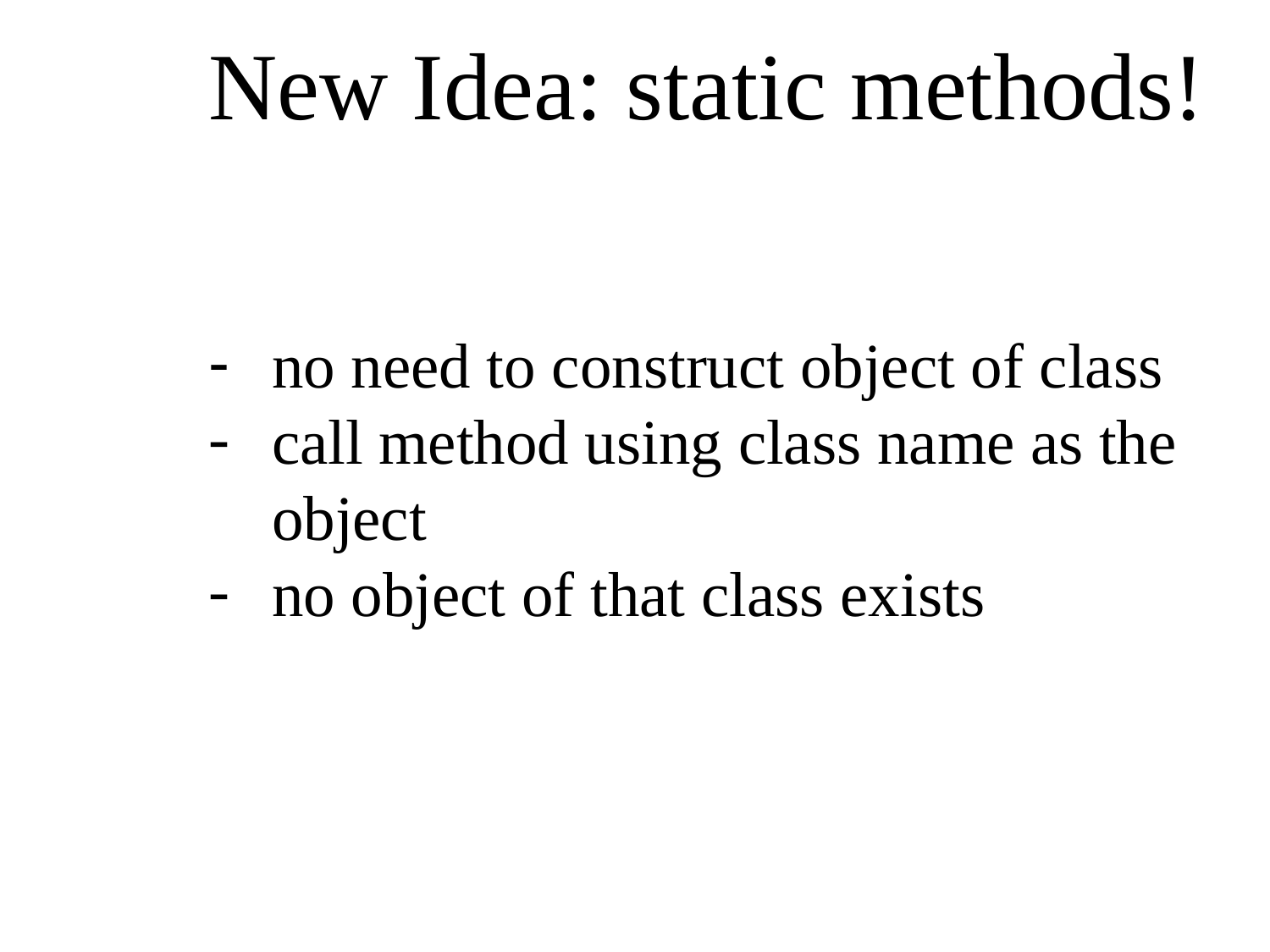

New Idea: static methods!
no need to construct object of class
call method using class name as the object
no object of that class exists